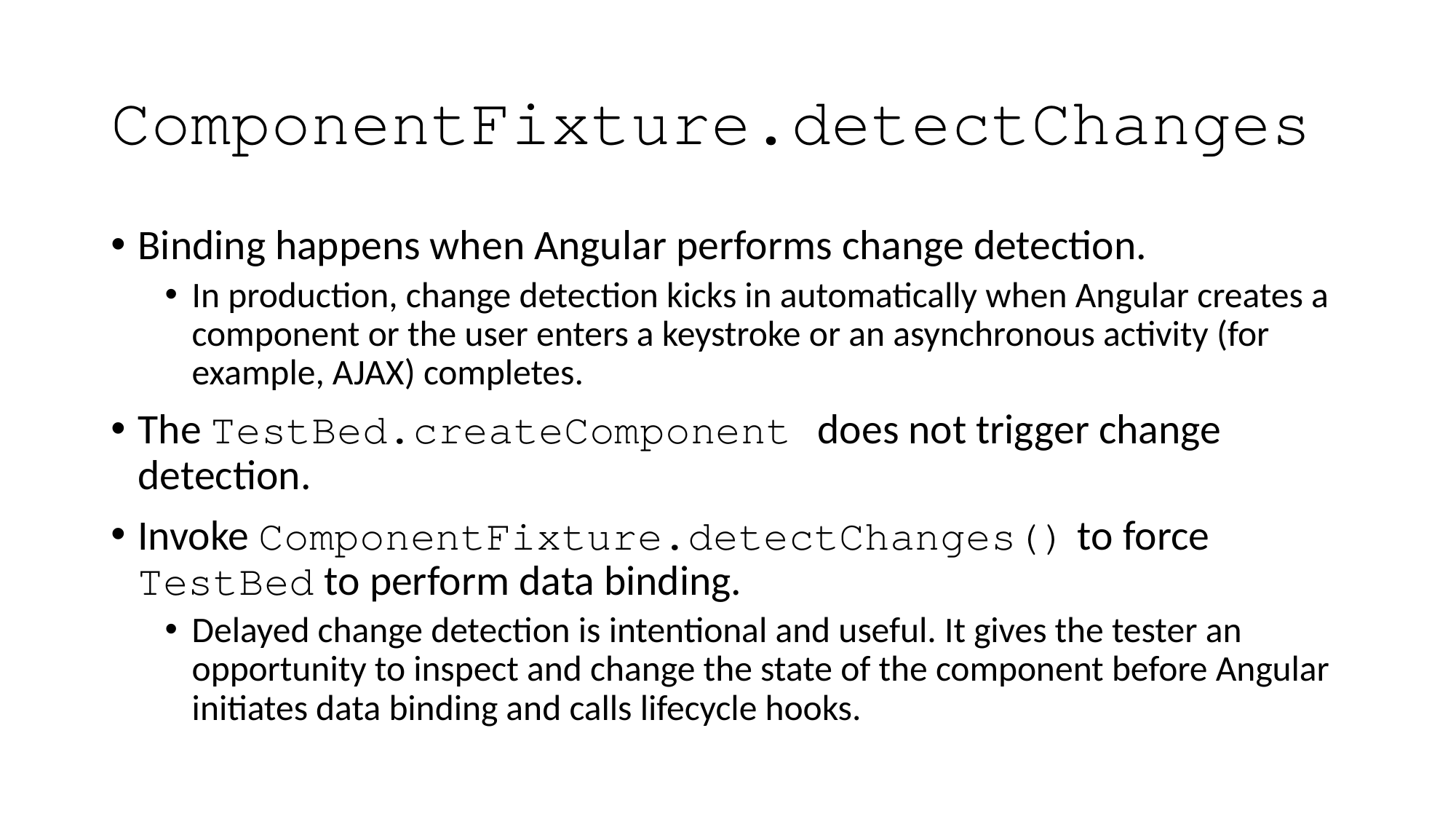

# ComponentFixture.detectChanges
Binding happens when Angular performs change detection.
In production, change detection kicks in automatically when Angular creates a component or the user enters a keystroke or an asynchronous activity (for example, AJAX) completes.
The TestBed.createComponent does not trigger change detection.
Invoke ComponentFixture.detectChanges() to force TestBed to perform data binding.
Delayed change detection is intentional and useful. It gives the tester an opportunity to inspect and change the state of the component before Angular initiates data binding and calls lifecycle hooks.